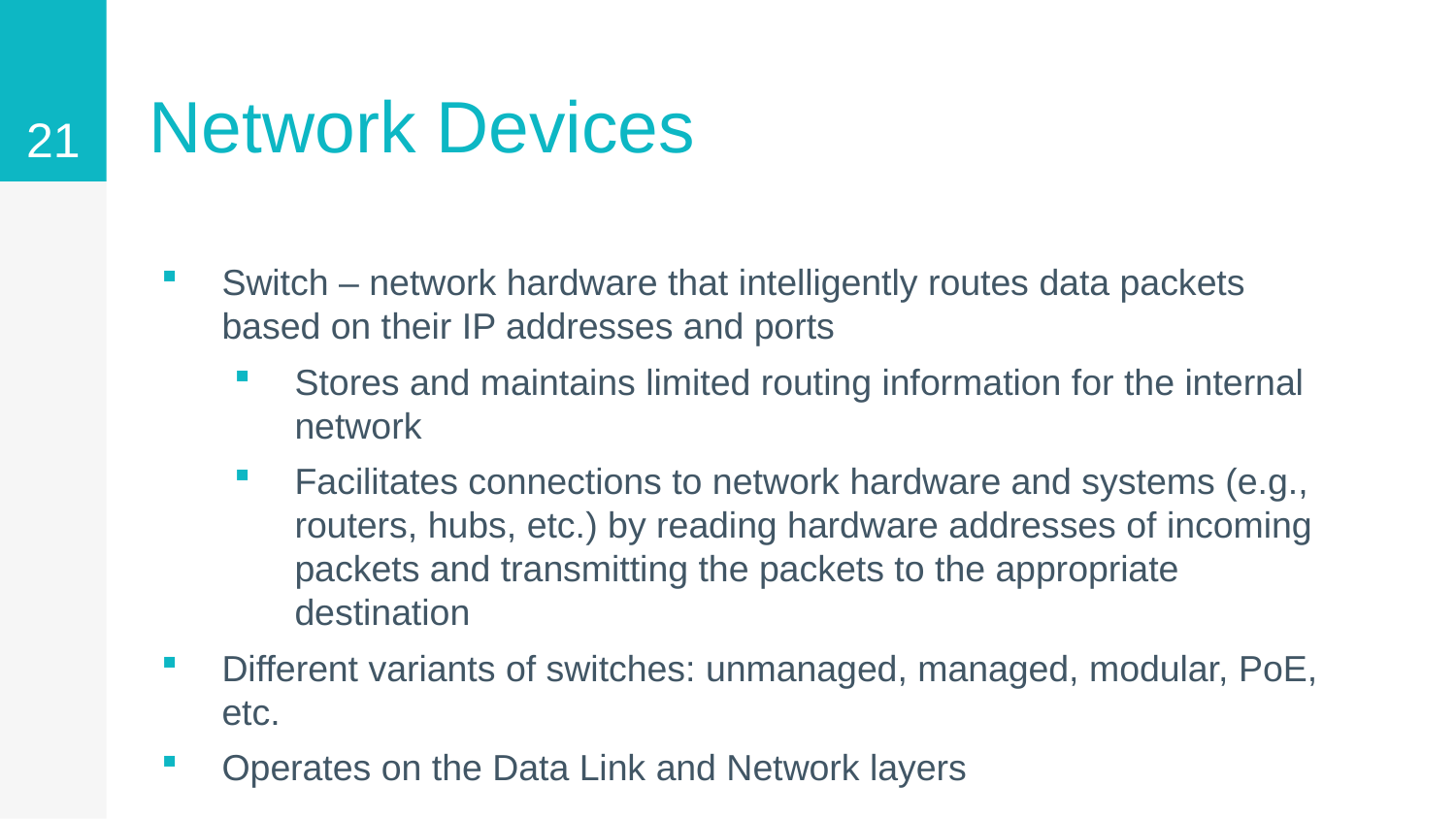

21
# Network Devices
Switch – network hardware that intelligently routes data packets based on their IP addresses and ports
Stores and maintains limited routing information for the internal network
Facilitates connections to network hardware and systems (e.g., routers, hubs, etc.) by reading hardware addresses of incoming packets and transmitting the packets to the appropriate destination
Different variants of switches: unmanaged, managed, modular, PoE, etc.
Operates on the Data Link and Network layers